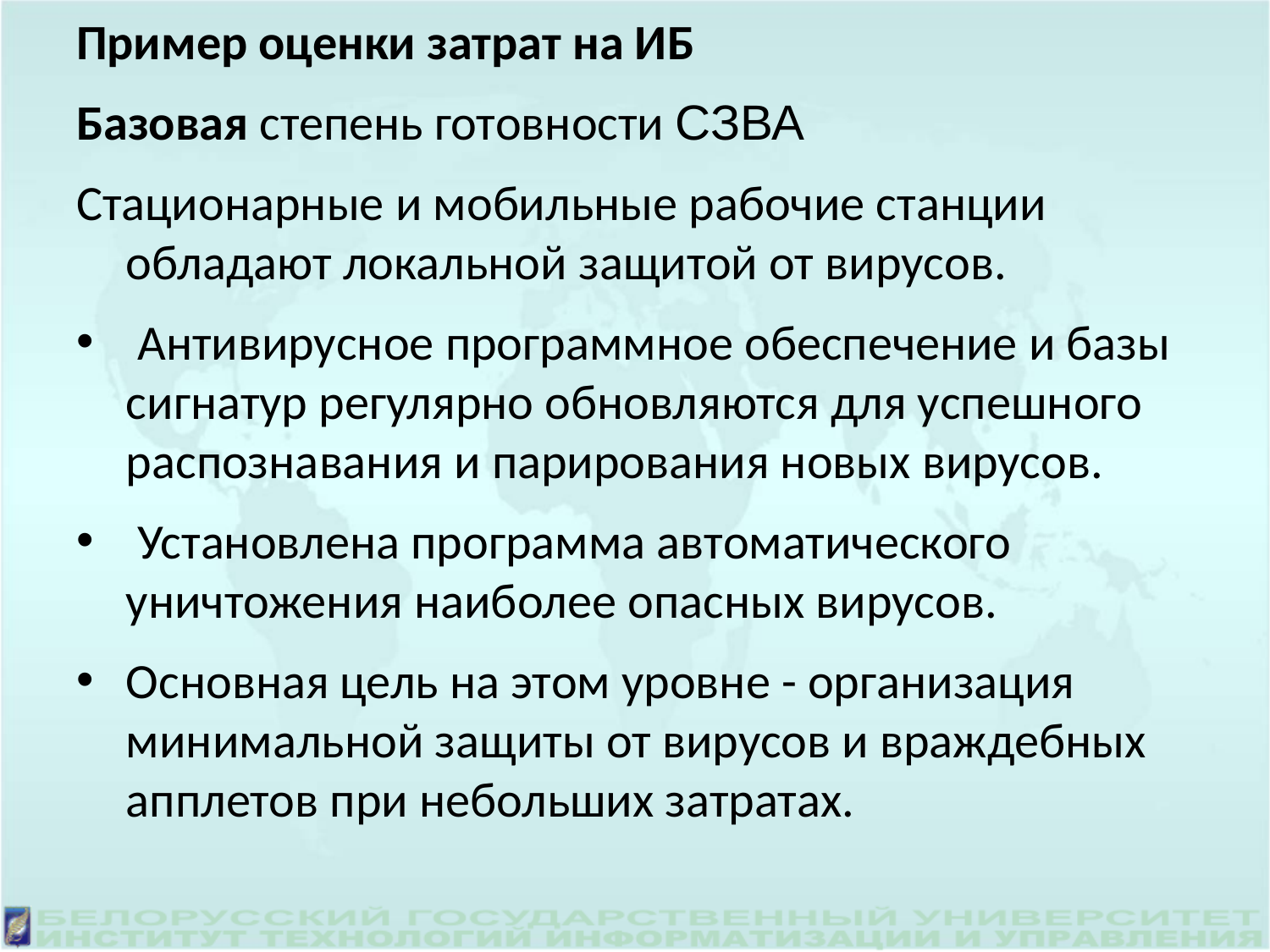

Пример оценки затрат на ИБ
Базовая степень готовности СЗВА
Стационарные и мобильные рабочие станции обладают локальной защитой от вирусов.
 Антивирусное программное обеспечение и базы сигнатур регулярно обновляются для успешного распознавания и парирования новых вирусов.
 Установлена программа автоматического уничтожения наиболее опасных вирусов.
Основная цель на этом уровне - организация минимальной защиты от вирусов и враждебных апплетов при небольших затратах.